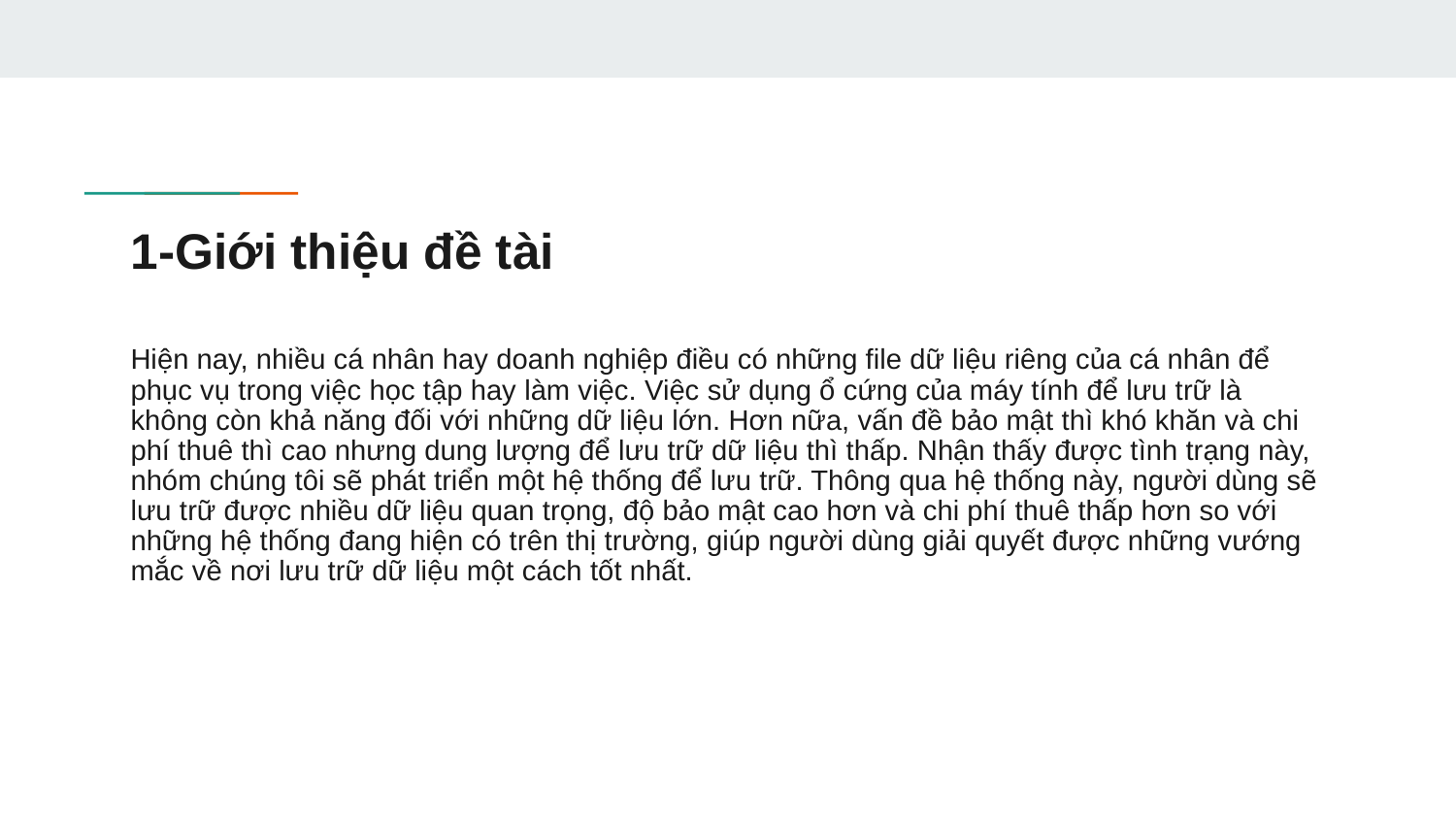

# 1-Giới thiệu đề tài
Hiện nay, nhiều cá nhân hay doanh nghiệp điều có những file dữ liệu riêng của cá nhân để phục vụ trong việc học tập hay làm việc. Việc sử dụng ổ cứng của máy tính để lưu trữ là không còn khả năng đối với những dữ liệu lớn. Hơn nữa, vấn đề bảo mật thì khó khăn và chi phí thuê thì cao nhưng dung lượng để lưu trữ dữ liệu thì thấp. Nhận thấy được tình trạng này, nhóm chúng tôi sẽ phát triển một hệ thống để lưu trữ. Thông qua hệ thống này, người dùng sẽ lưu trữ được nhiều dữ liệu quan trọng, độ bảo mật cao hơn và chi phí thuê thấp hơn so với những hệ thống đang hiện có trên thị trường, giúp người dùng giải quyết được những vướng mắc về nơi lưu trữ dữ liệu một cách tốt nhất.